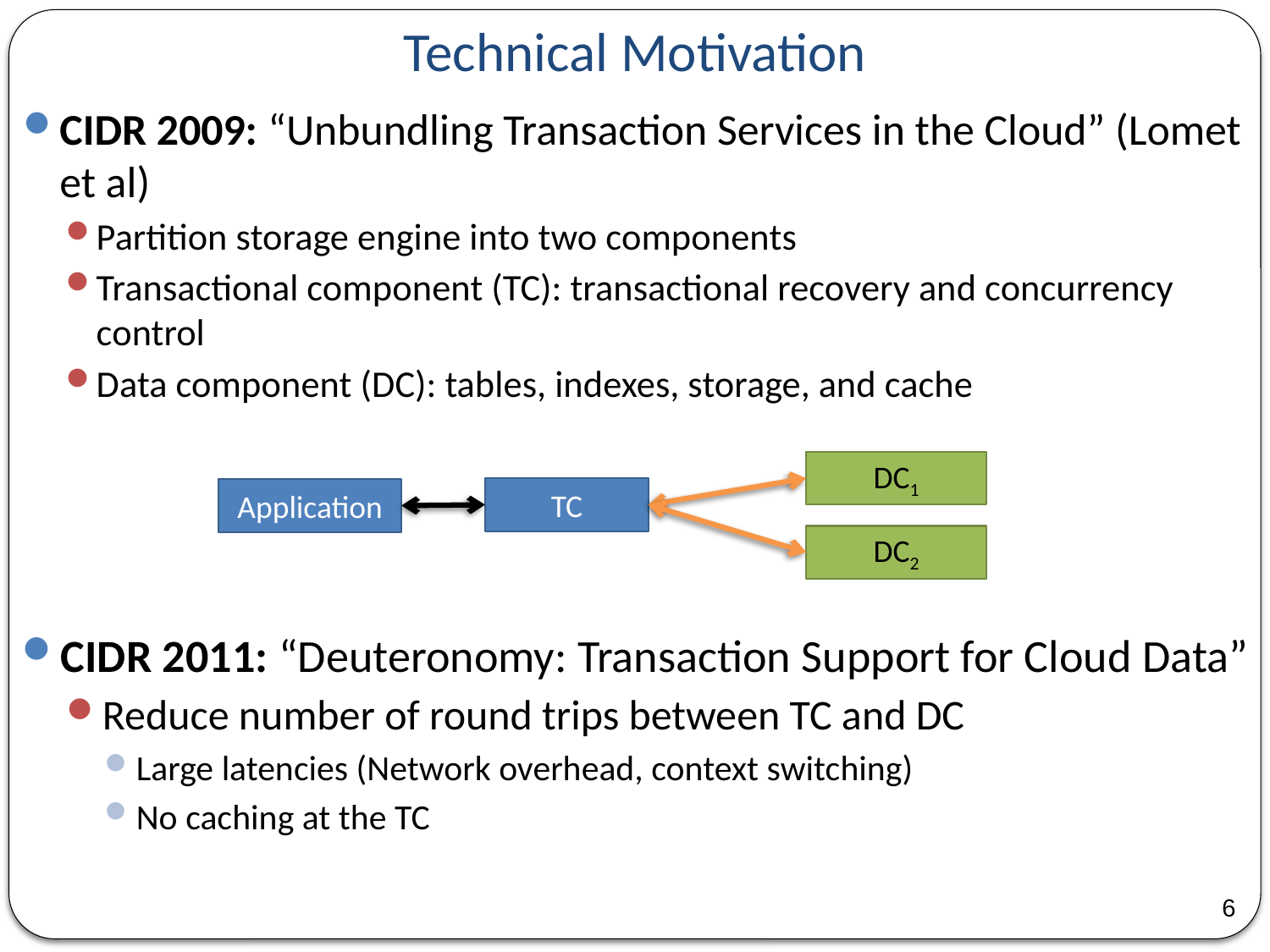

# Technical Motivation
CIDR 2009: “Unbundling Transaction Services in the Cloud” (Lomet et al)
Partition storage engine into two components
Transactional component (TC): transactional recovery and concurrency control
Data component (DC): tables, indexes, storage, and cache

DC1
TC
Application
DC2
CIDR 2011: “Deuteronomy: Transaction Support for Cloud Data”
Reduce number of round trips between TC and DC
Large latencies (Network overhead, context switching)
No caching at the TC

6